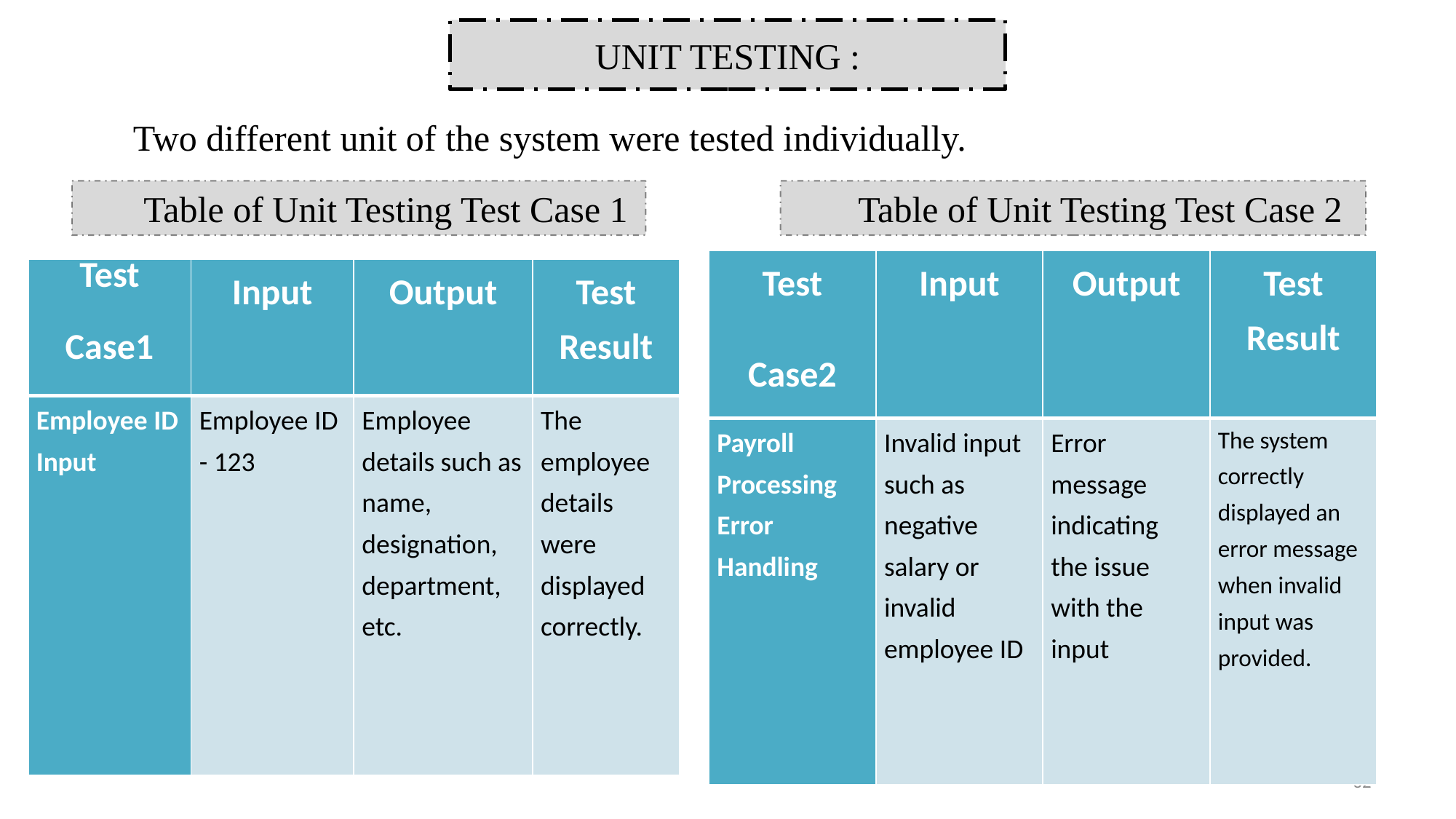

UNIT TESTING :
Two different unit of the system were tested individually.
Table of Unit Testing Test Case 2
Table of Unit Testing Test Case 1
| Test Case2 | Input | Output | Test Result |
| --- | --- | --- | --- |
| Payroll Processing Error Handling | Invalid input such as negative salary or invalid employee ID | Error message indicating the issue with the input | The system correctly displayed an error message when invalid input was provided. |
| Test Case1 | Input | Output | Test Result |
| --- | --- | --- | --- |
| Employee ID Input | Employee ID - 123 | Employee details such as name, designation, department, etc. | The employee details were displayed correctly. |
32